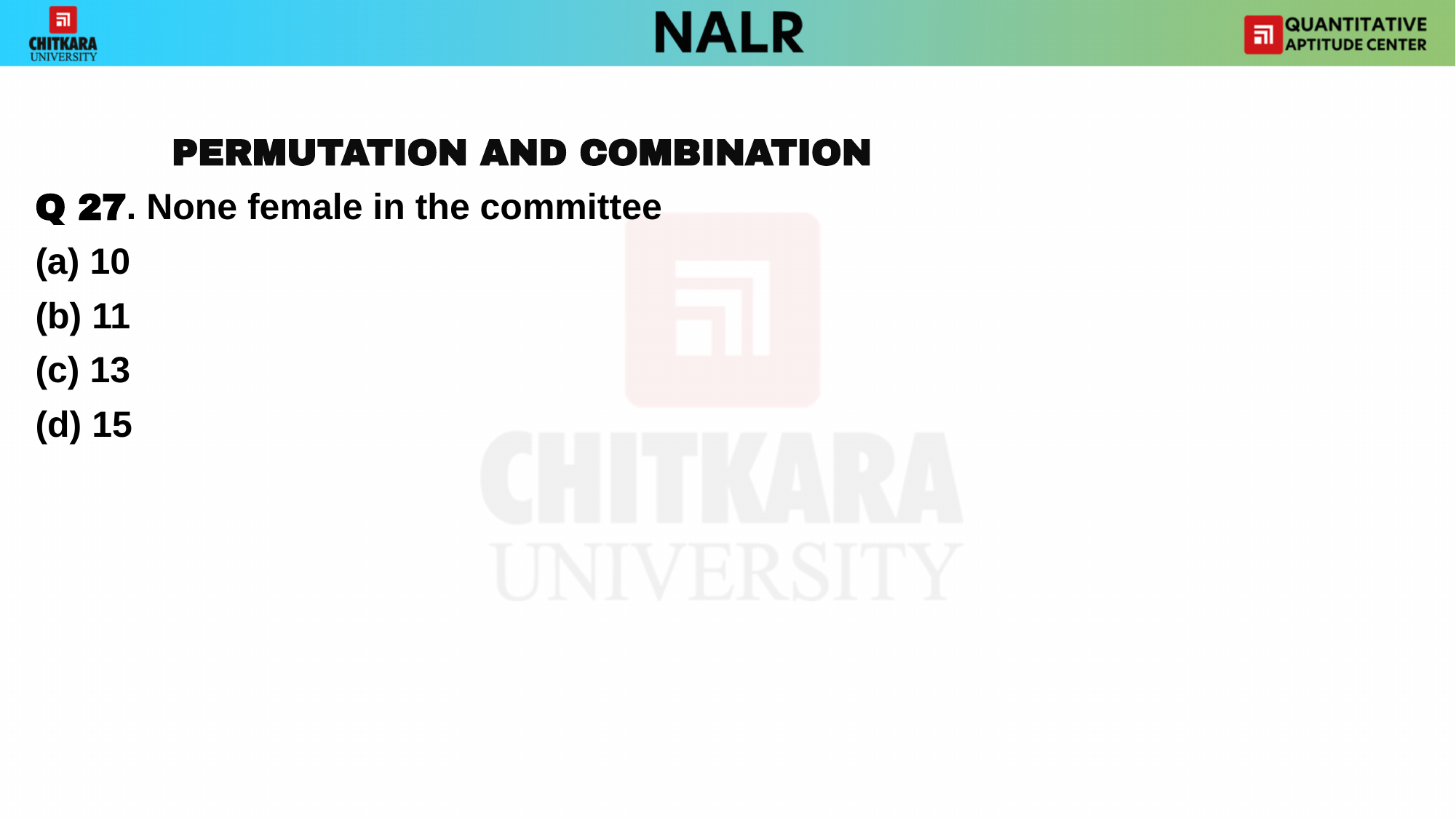

PERMUTATION AND COMBINATION
Q 27. None female in the committee
10
(b) 11
(c) 13
(d) 15